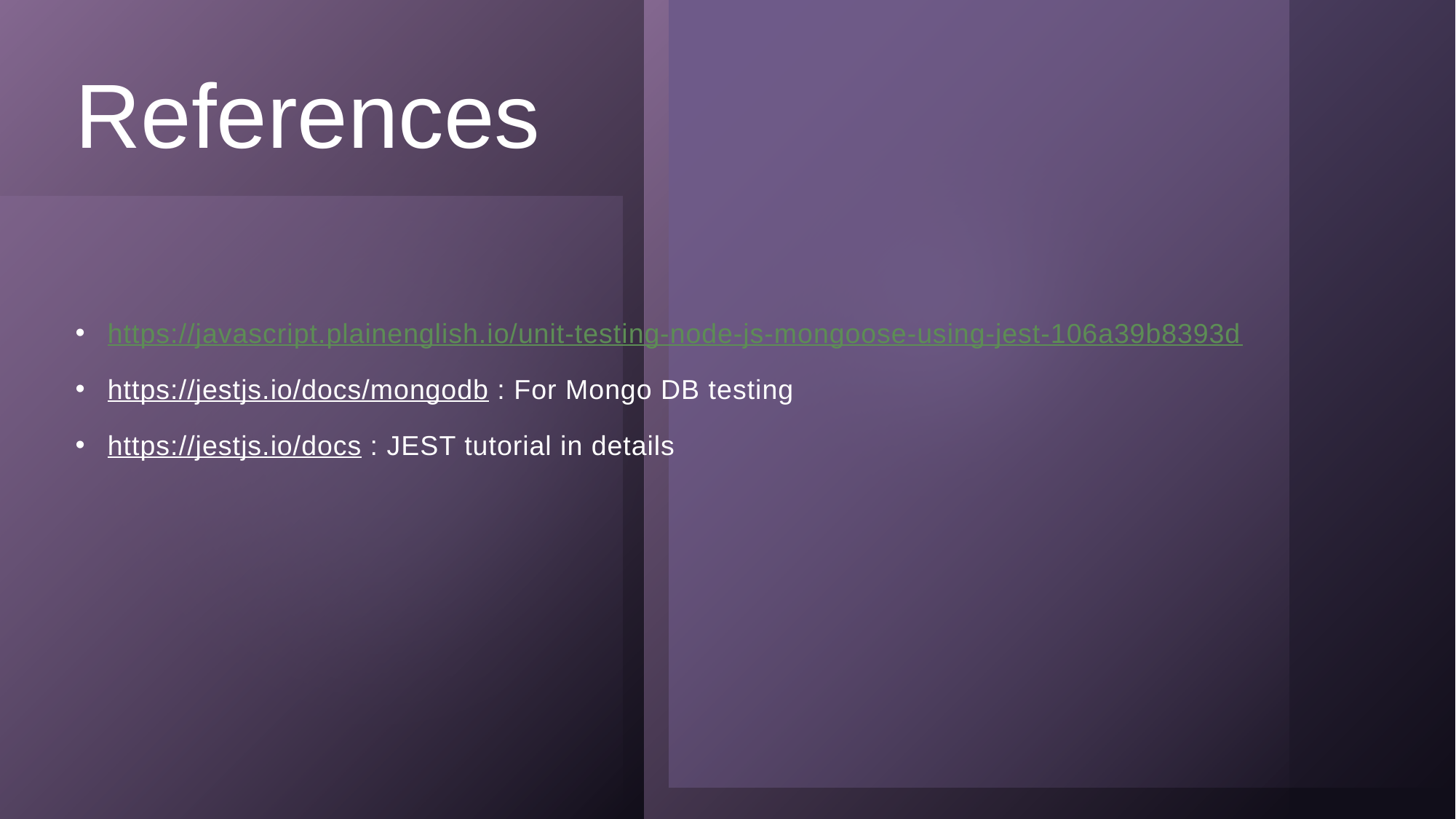

# References
https://javascript.plainenglish.io/unit-testing-node-js-mongoose-using-jest-106a39b8393d
https://jestjs.io/docs/mongodb : For Mongo DB testing
https://jestjs.io/docs : JEST tutorial in details